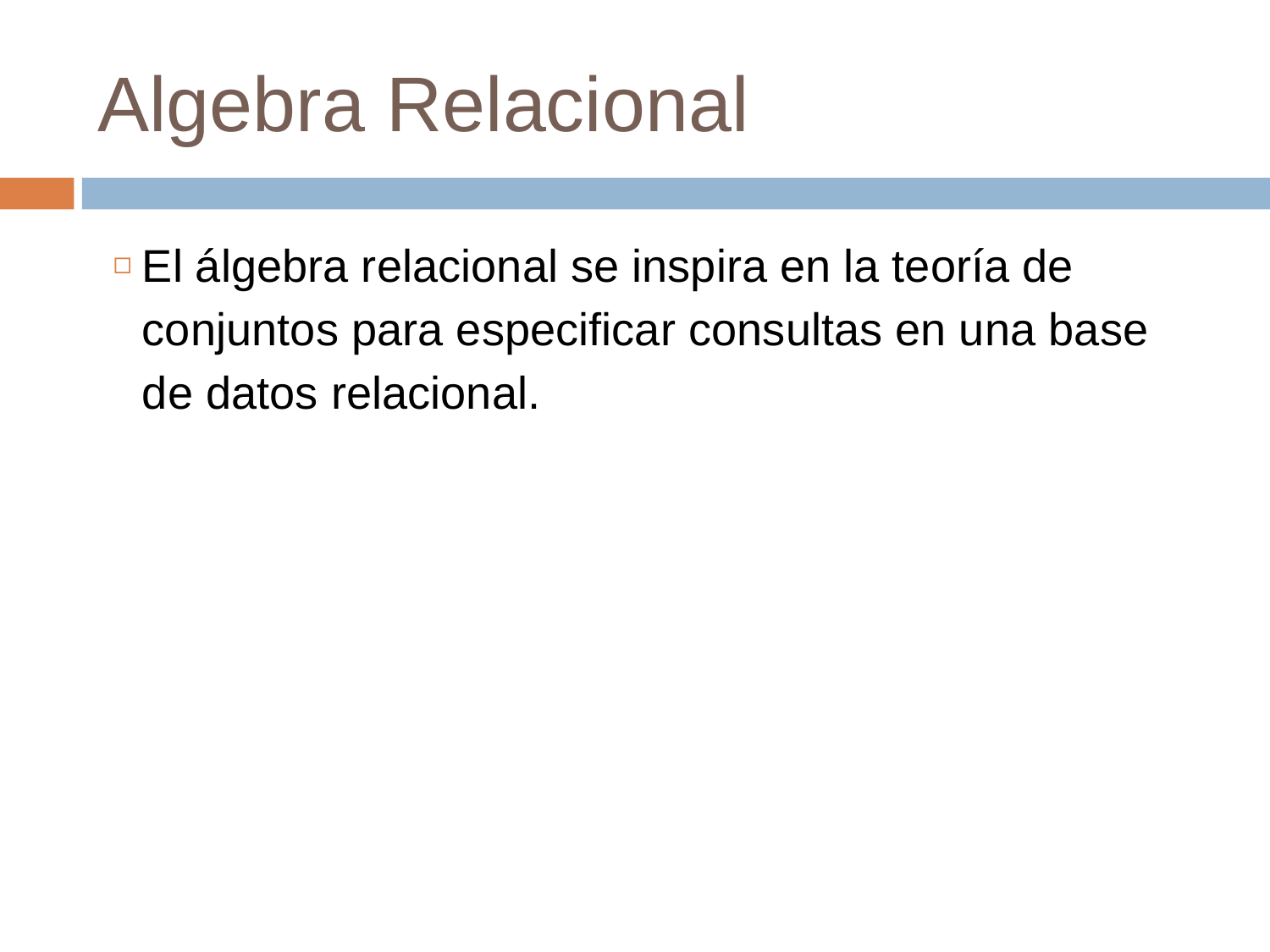

# Algebra Relacional
El álgebra relacional se inspira en la teoría de conjuntos para especificar consultas en una base de datos relacional.